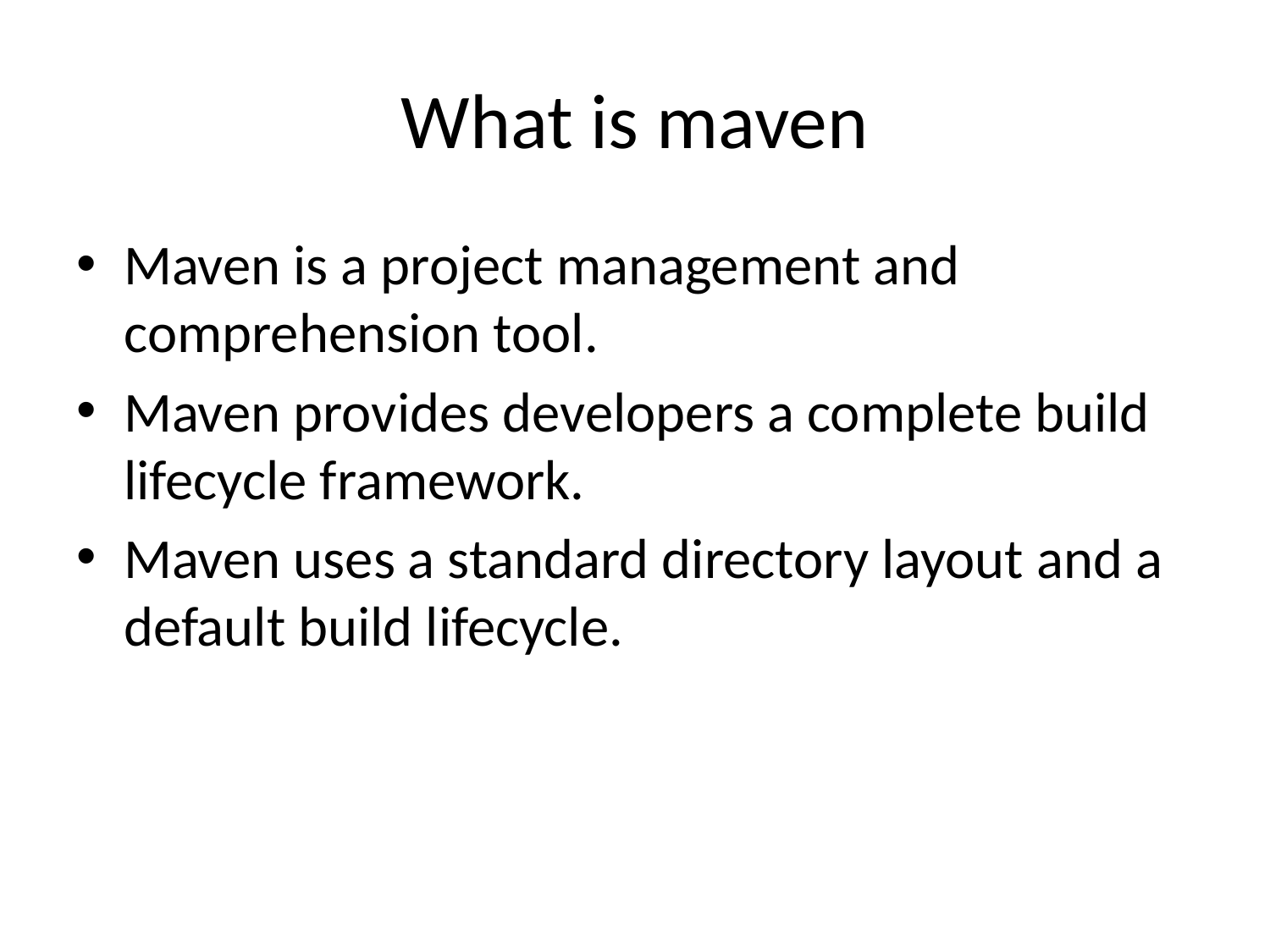

# What is maven
Maven is a project management and comprehension tool.
Maven provides developers a complete build lifecycle framework.
Maven uses a standard directory layout and a default build lifecycle.